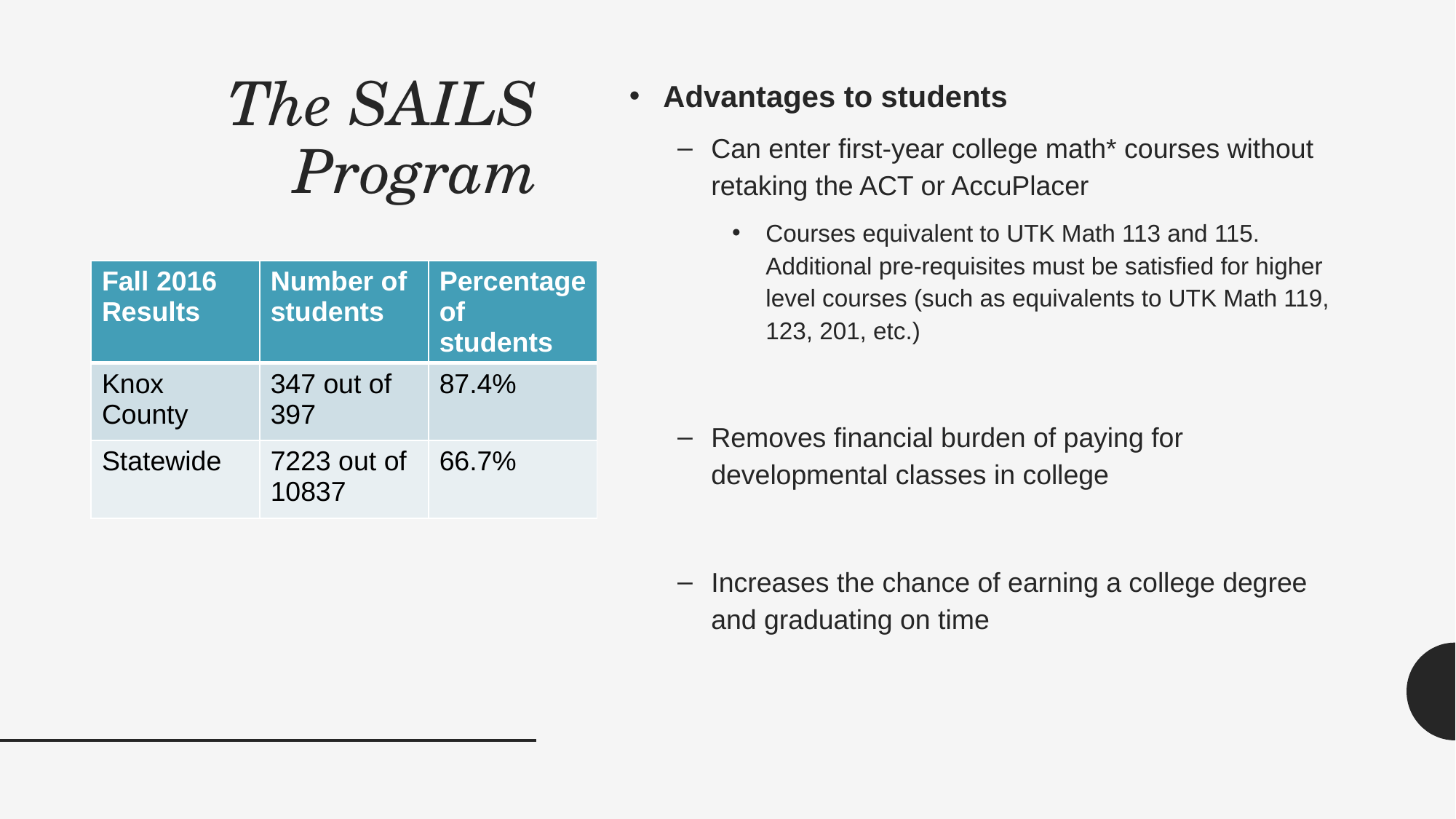

# The SAILS Program
Advantages to students
Can enter first-year college math* courses without retaking the ACT or AccuPlacer
Courses equivalent to UTK Math 113 and 115.  Additional pre-requisites must be satisfied for higher level courses (such as equivalents to UTK Math 119, 123, 201, etc.)

Removes financial burden of paying for developmental classes in college

Increases the chance of earning a college degree and graduating on time
| Fall 2016 Results | Number of students | Percentage of students |
| --- | --- | --- |
| Knox County | 347 out of 397 | 87.4% |
| Statewide | 7223 out of 10837 | 66.7% |